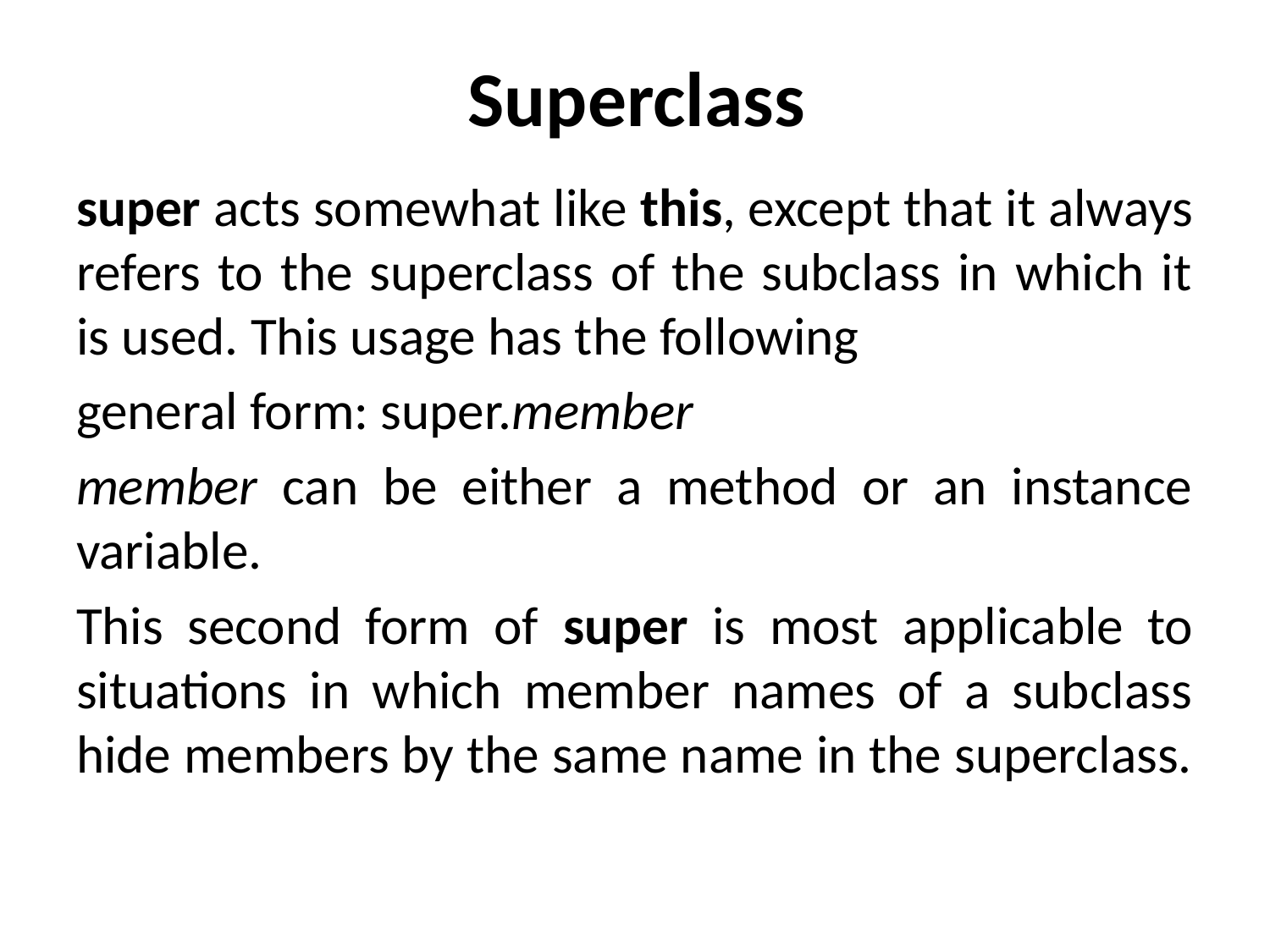

# Superclass
super acts somewhat like this, except that it always refers to the superclass of the subclass in which it is used. This usage has the following
general form: super.member
member can be either a method or an instance variable.
This second form of super is most applicable to situations in which member names of a subclass hide members by the same name in the superclass.